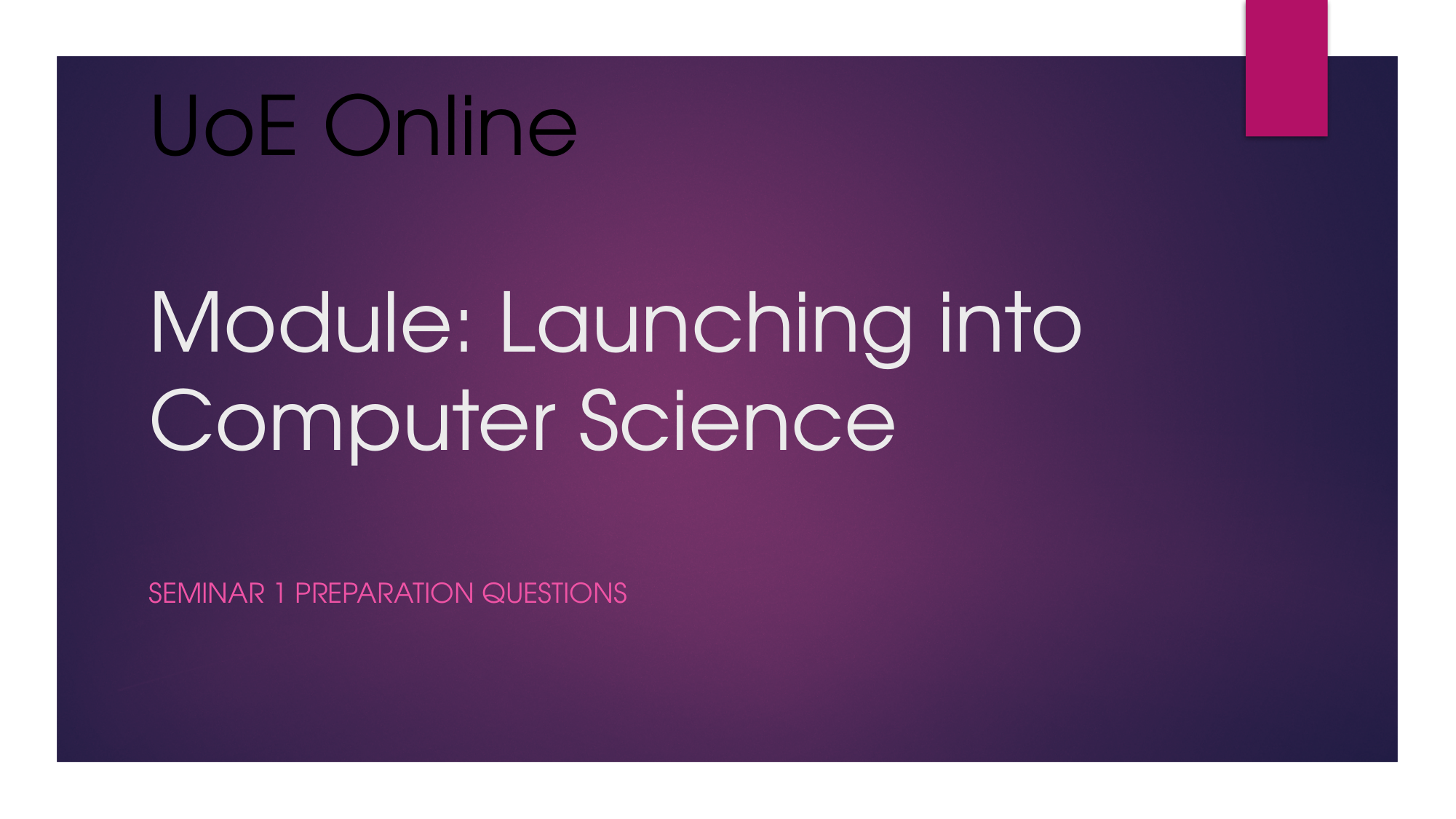

# UoE Online Module: Launching into Computer Science
Seminar 1 preparation QUESTIONS